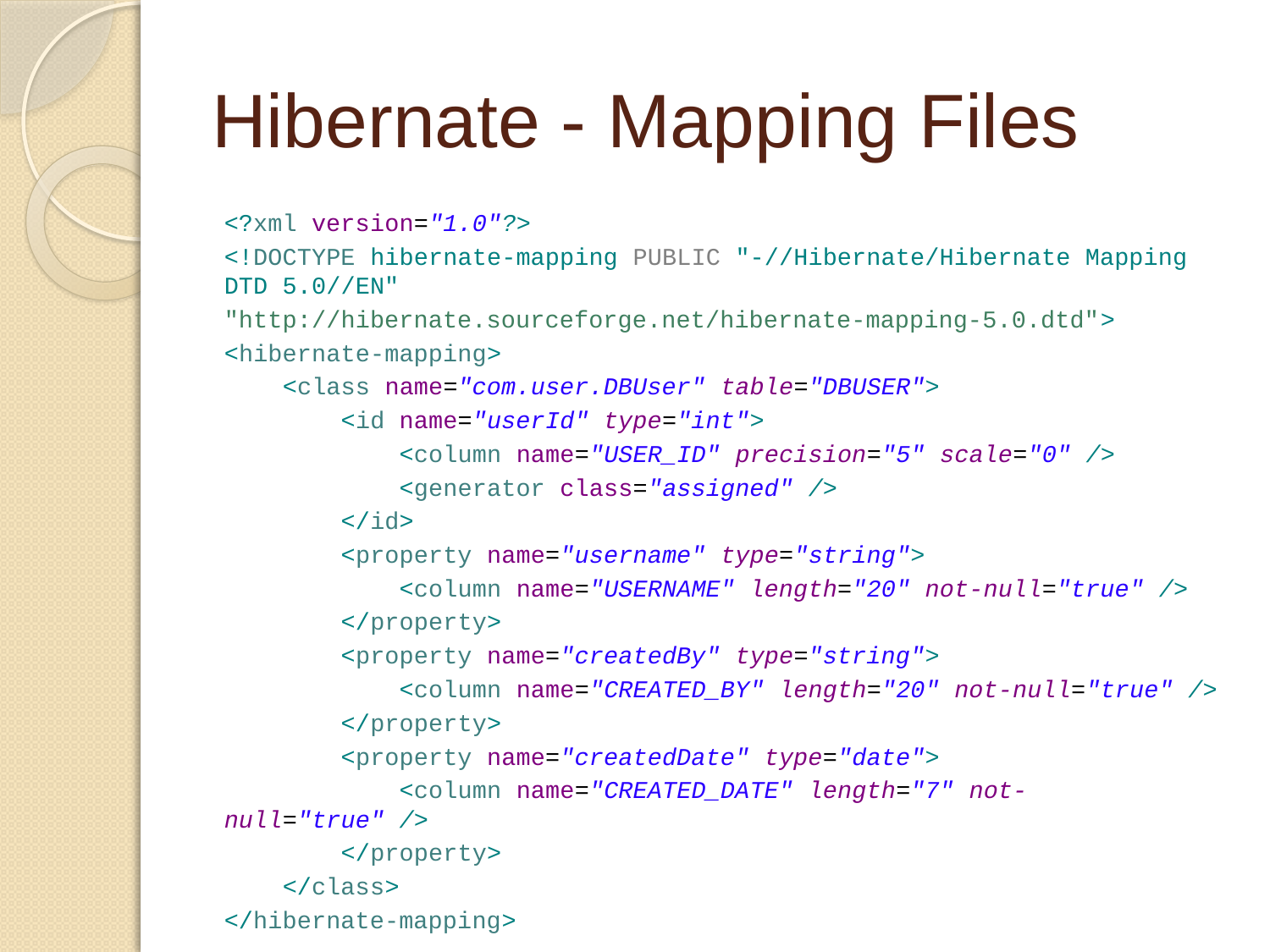

# Hibernate - Mapping Files
<?xml version="1.0"?>
<!DOCTYPE hibernate-mapping PUBLIC "-//Hibernate/Hibernate Mapping DTD 5.0//EN"
"http://hibernate.sourceforge.net/hibernate-mapping-5.0.dtd">
<hibernate-mapping>
    <class name="com.user.DBUser" table="DBUSER">
        <id name="userId" type="int">
            <column name="USER_ID" precision="5" scale="0" />
            <generator class="assigned" />
        </id>
        <property name="username" type="string">
            <column name="USERNAME" length="20" not-null="true" />
        </property>
        <property name="createdBy" type="string">
            <column name="CREATED_BY" length="20" not-null="true" />
        </property>
        <property name="createdDate" type="date">
            <column name="CREATED_DATE" length="7" not-null="true" />
        </property>
    </class>
</hibernate-mapping>